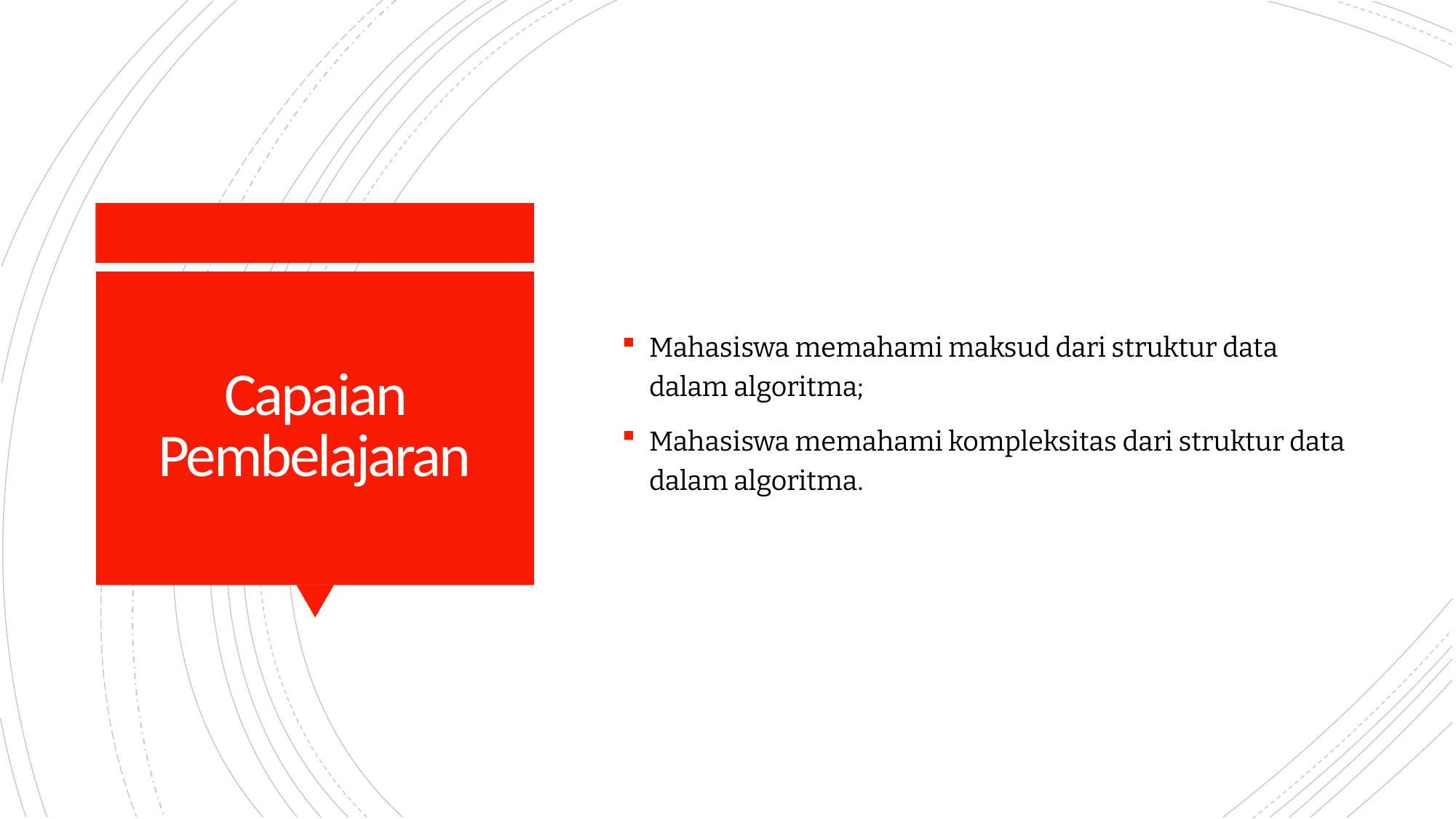

Mahasiswa memahami maksud dari struktur data dalam algoritma;
Mahasiswa memahami kompleksitas dari struktur data dalam algoritma.
# Capaian Pembelajaran